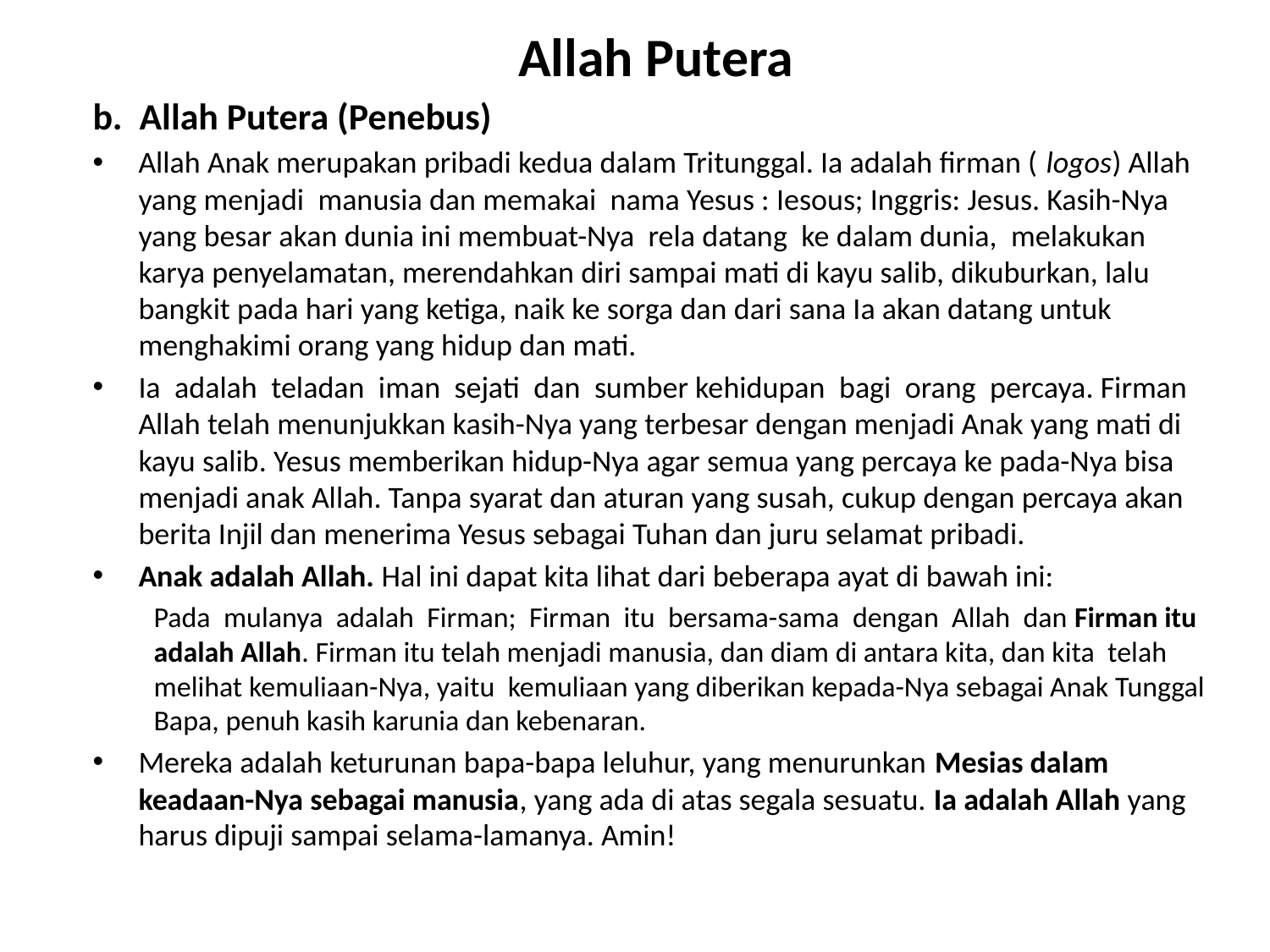

Allah Putera
b.  Allah Putera (Penebus)
Allah Anak merupakan pribadi kedua dalam Tritunggal. Ia adalah firman ( logos) Allah yang menjadi  manusia dan memakai  nama Yesus : Iesous; Inggris: Jesus. Kasih-Nya  yang besar akan dunia ini membuat-Nya  rela datang  ke dalam dunia,  melakukan karya penyelamatan, merendahkan diri sampai mati di kayu salib, dikuburkan, lalu bangkit pada hari yang ketiga, naik ke sorga dan dari sana Ia akan datang untuk menghakimi orang yang hidup dan mati.
Ia  adalah  teladan  iman  sejati  dan  sumber kehidupan  bagi  orang  percaya. Firman Allah telah menunjukkan kasih-Nya yang terbesar dengan menjadi Anak yang mati di kayu salib. Yesus memberikan hidup-Nya agar semua yang percaya ke pada-Nya bisa menjadi anak Allah. Tanpa syarat dan aturan yang susah, cukup dengan percaya akan berita Injil dan menerima Yesus sebagai Tuhan dan juru selamat pribadi.
Anak adalah Allah. Hal ini dapat kita lihat dari beberapa ayat di bawah ini:
Pada  mulanya  adalah  Firman;  Firman  itu  bersama-sama  dengan  Allah  dan Firman itu adalah Allah. Firman itu telah menjadi manusia, dan diam di antara kita, dan kita  telah melihat kemuliaan-Nya, yaitu  kemuliaan yang diberikan kepada-Nya sebagai Anak Tunggal Bapa, penuh kasih karunia dan kebenaran.
Mereka adalah keturunan bapa-bapa leluhur, yang menurunkan Mesias dalam keadaan-Nya sebagai manusia, yang ada di atas segala sesuatu. Ia adalah Allah yang harus dipuji sampai selama-lamanya. Amin!